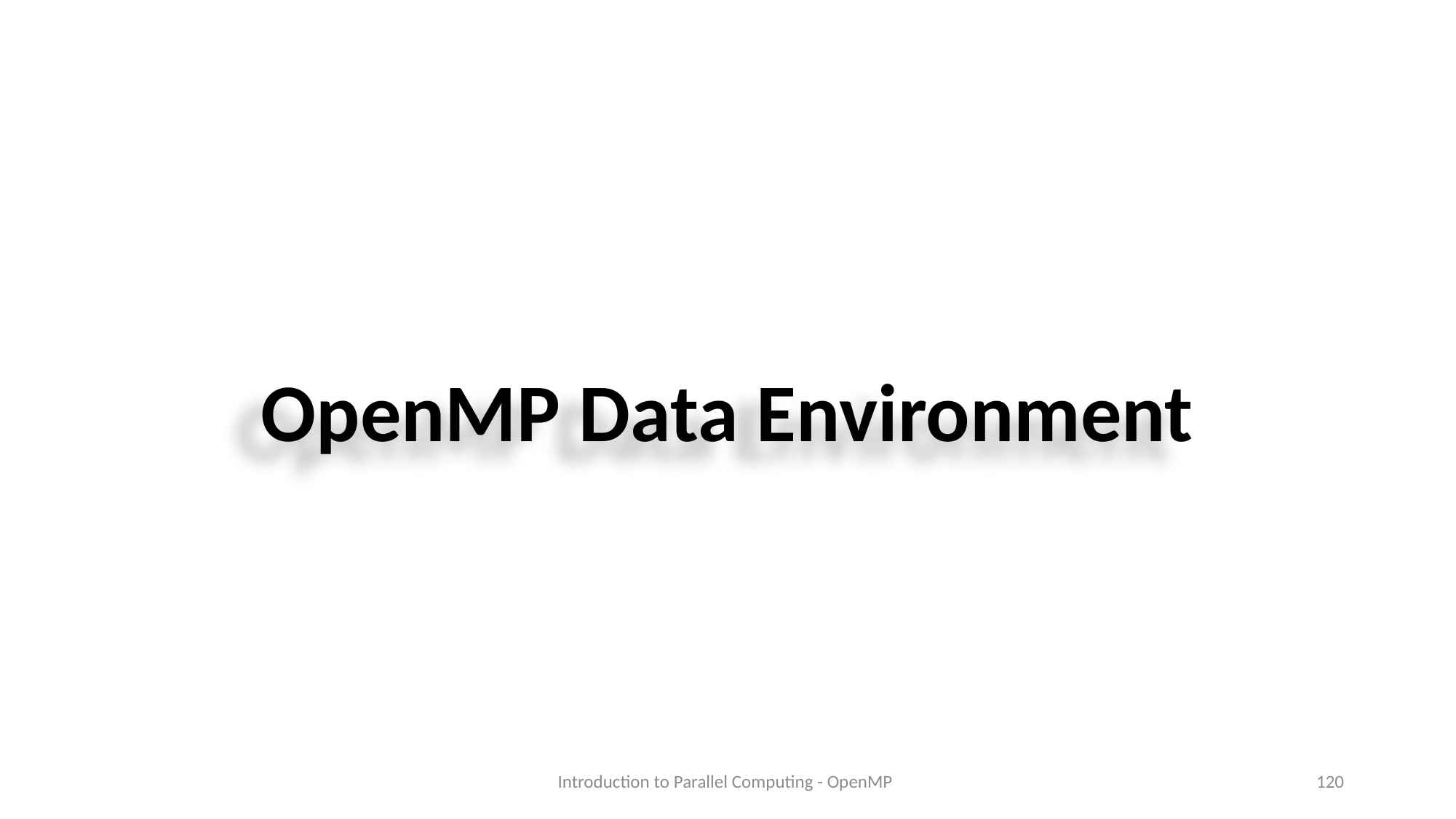

OpenMP Data Environment
Introduction to Parallel Computing - OpenMP
120